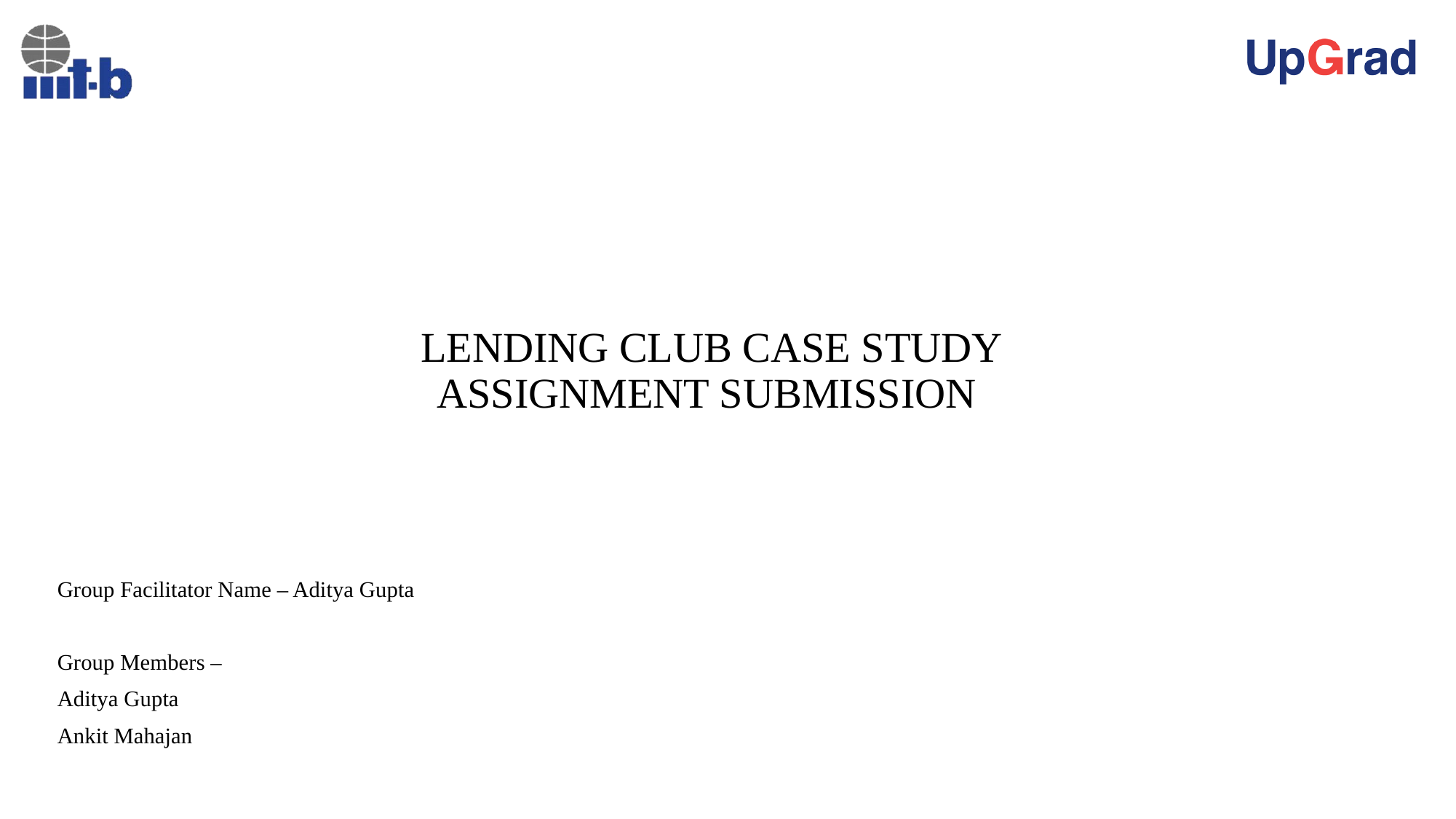

# LENDING CLUB CASE STUDY ASSIGNMENT SUBMISSION
Group Facilitator Name – Aditya Gupta

Group Members –
Aditya Gupta
Ankit Mahajan